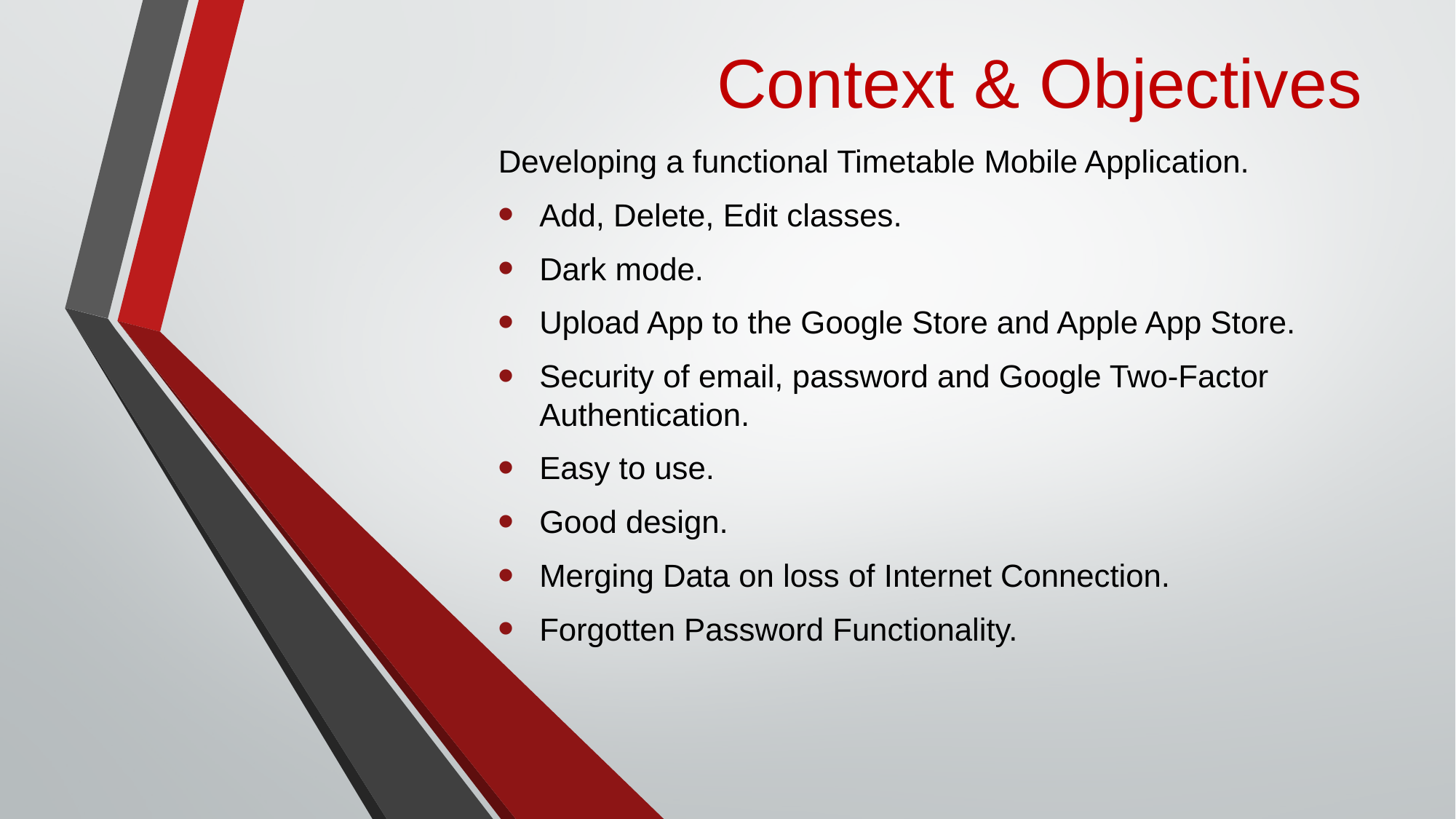

# Context & Objectives
Developing a functional Timetable Mobile Application.
Add, Delete, Edit classes.
Dark mode.
Upload App to the Google Store and Apple App Store.
Security of email, password and Google Two-Factor Authentication.
Easy to use.
Good design.
Merging Data on loss of Internet Connection.
Forgotten Password Functionality.